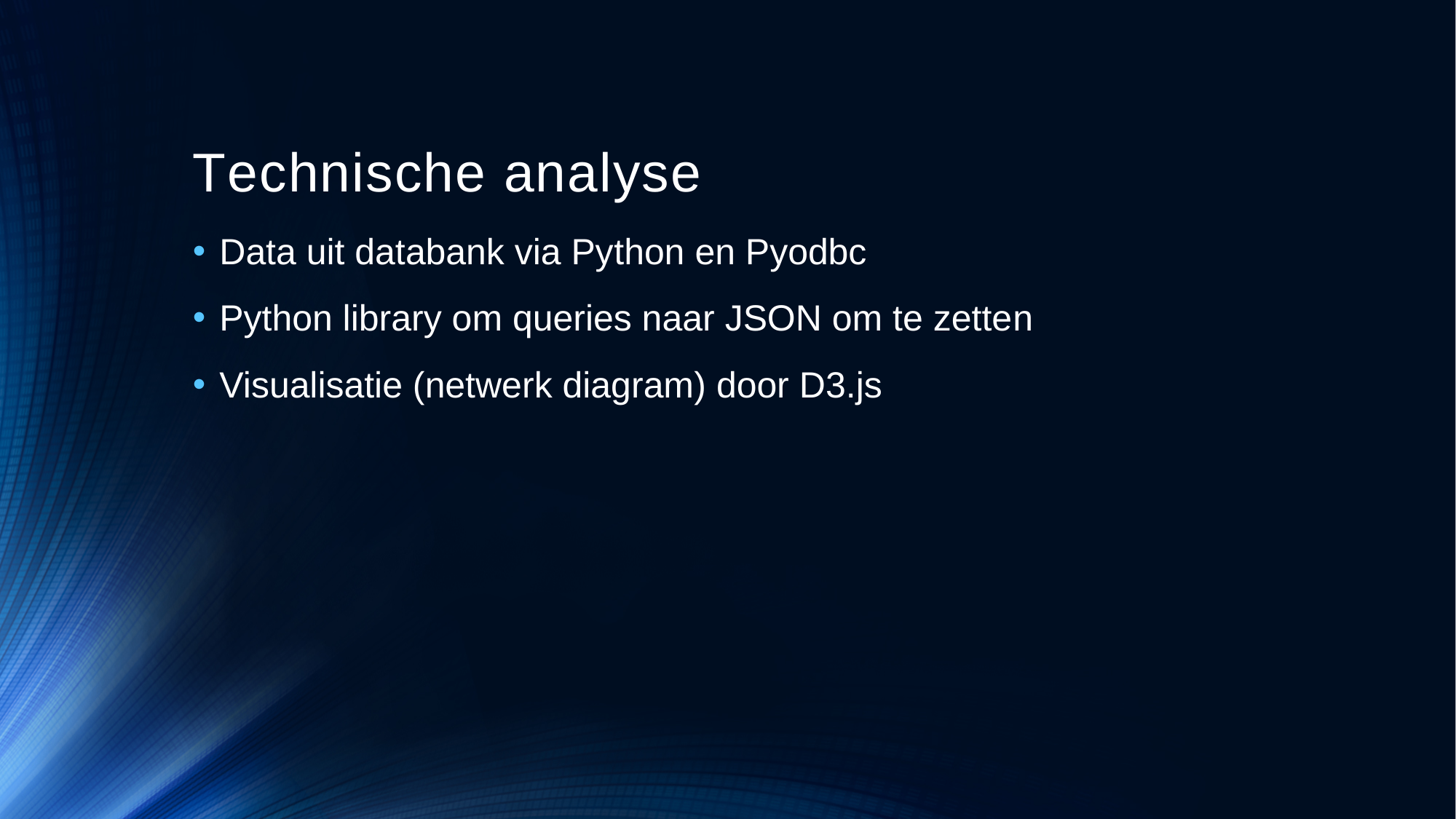

# Technische analyse
Data uit databank via Python en Pyodbc
Python library om queries naar JSON om te zetten
Visualisatie (netwerk diagram) door D3.js